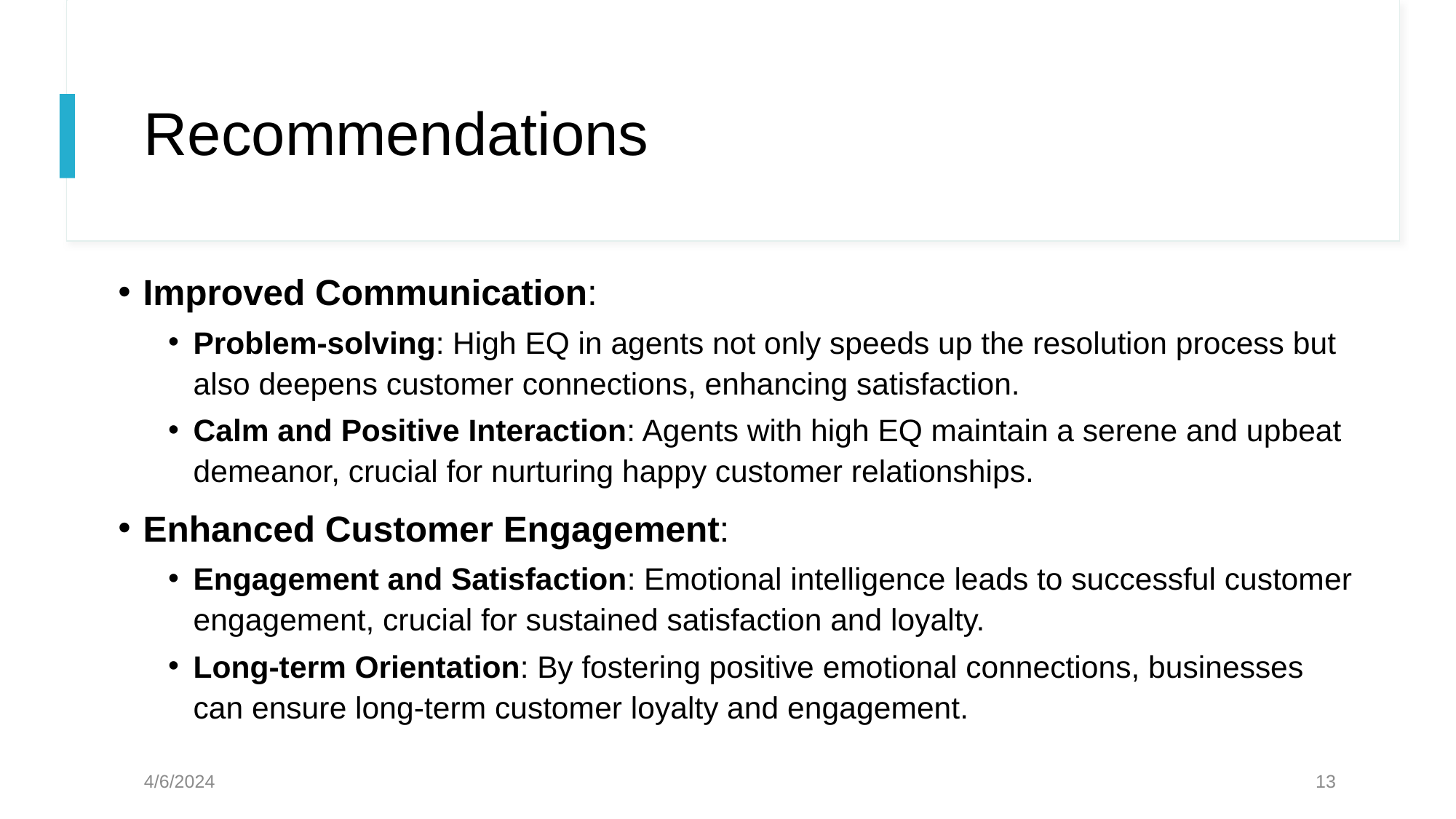

# Recommendations
Improved Communication:
Problem-solving: High EQ in agents not only speeds up the resolution process but also deepens customer connections, enhancing satisfaction.
Calm and Positive Interaction: Agents with high EQ maintain a serene and upbeat demeanor, crucial for nurturing happy customer relationships.
Enhanced Customer Engagement:
Engagement and Satisfaction: Emotional intelligence leads to successful customer engagement, crucial for sustained satisfaction and loyalty.
Long-term Orientation: By fostering positive emotional connections, businesses can ensure long-term customer loyalty and engagement.
4/6/2024
13